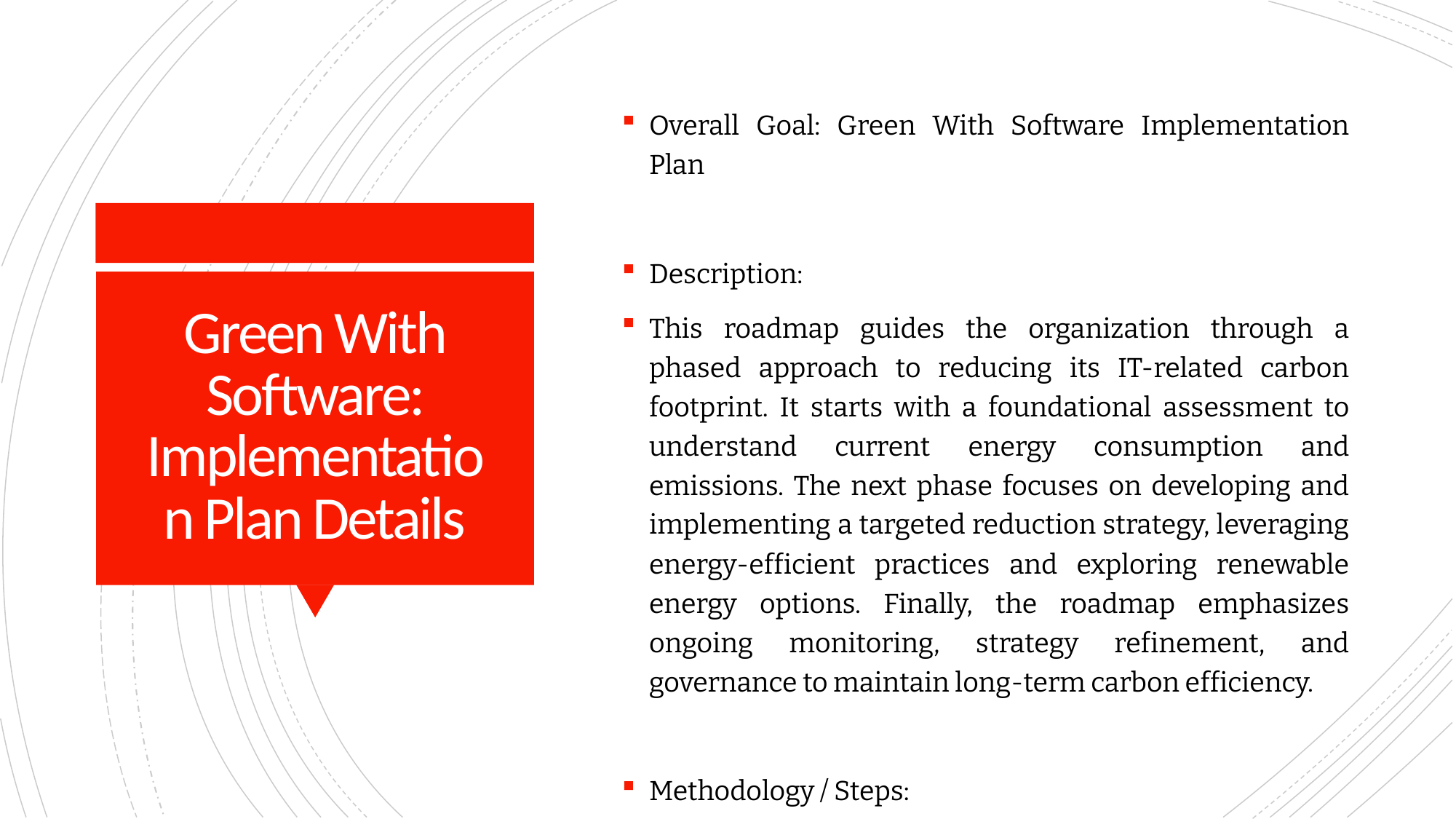

Overall Goal: Green With Software Implementation Plan

Description:
This roadmap guides the organization through a phased approach to reducing its IT-related carbon footprint. It starts with a foundational assessment to understand current energy consumption and emissions. The next phase focuses on developing and implementing a targeted reduction strategy, leveraging energy-efficient practices and exploring renewable energy options. Finally, the roadmap emphasizes ongoing monitoring, strategy refinement, and governance to maintain long-term carbon efficiency.

Methodology / Steps:

--- Early Steps ---
1. Assess the current carbon footprint associated with server operations. 2. Collaborate with environmental experts to analyze energy consumption and document current IT infrastructure and energy usage patterns.
--- Intermediate Steps ---
3. Develop a strategy to minimize the carbon footprint in server operations. 4. Implement energy-efficient practices and explore the feasibility of utilizing renewable energy sources. 5. Document the developed strategy and implementation plan.
--- Advanced Steps ---
6. Establish ongoing monitoring of carbon intensity metrics. 7. Regularly review and update the carbon footprint reduction strategy. 8. Implement governance processes to ensure continued adherence to carbon efficiency goals.

Roles Involved (Overall): IT Administrators, Environmental Experts
Tools/Platforms (Overall): GreenIT Software, AWS IoT Greengrass, The Green Grid

Subtask Estimates (Aggregated):

--- Early Steps ---
Carbon Footprint Assessment: 30h; Collaboration with Environmental Experts: 20h
--- Intermediate Steps ---
Strategy Development: 35h; Implementation of Practices: 15h
--- Advanced Steps ---
No data available
# Green With Software: Implementation Plan Details